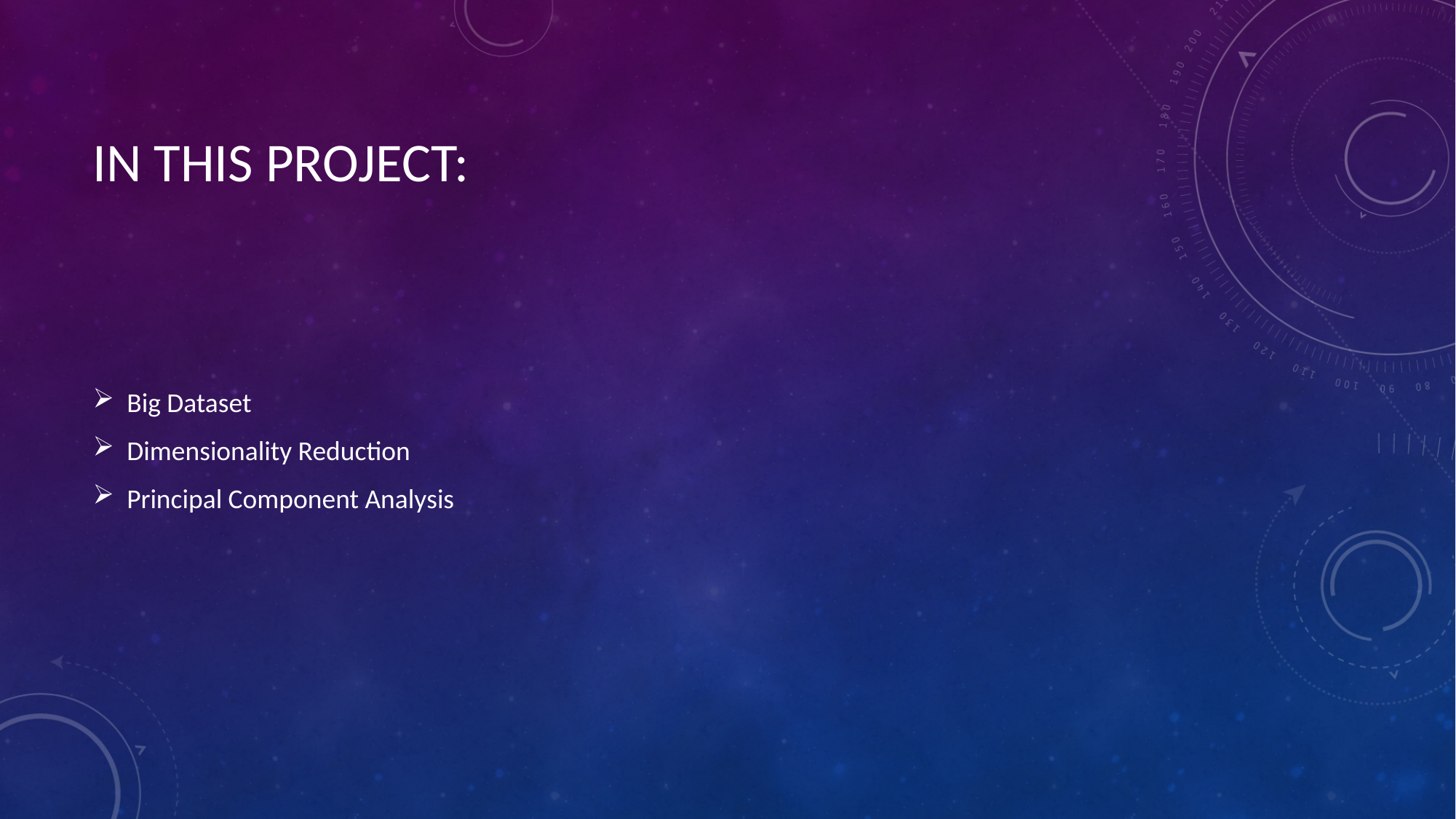

# In this project:
Big Dataset
Dimensionality Reduction
Principal Component Analysis